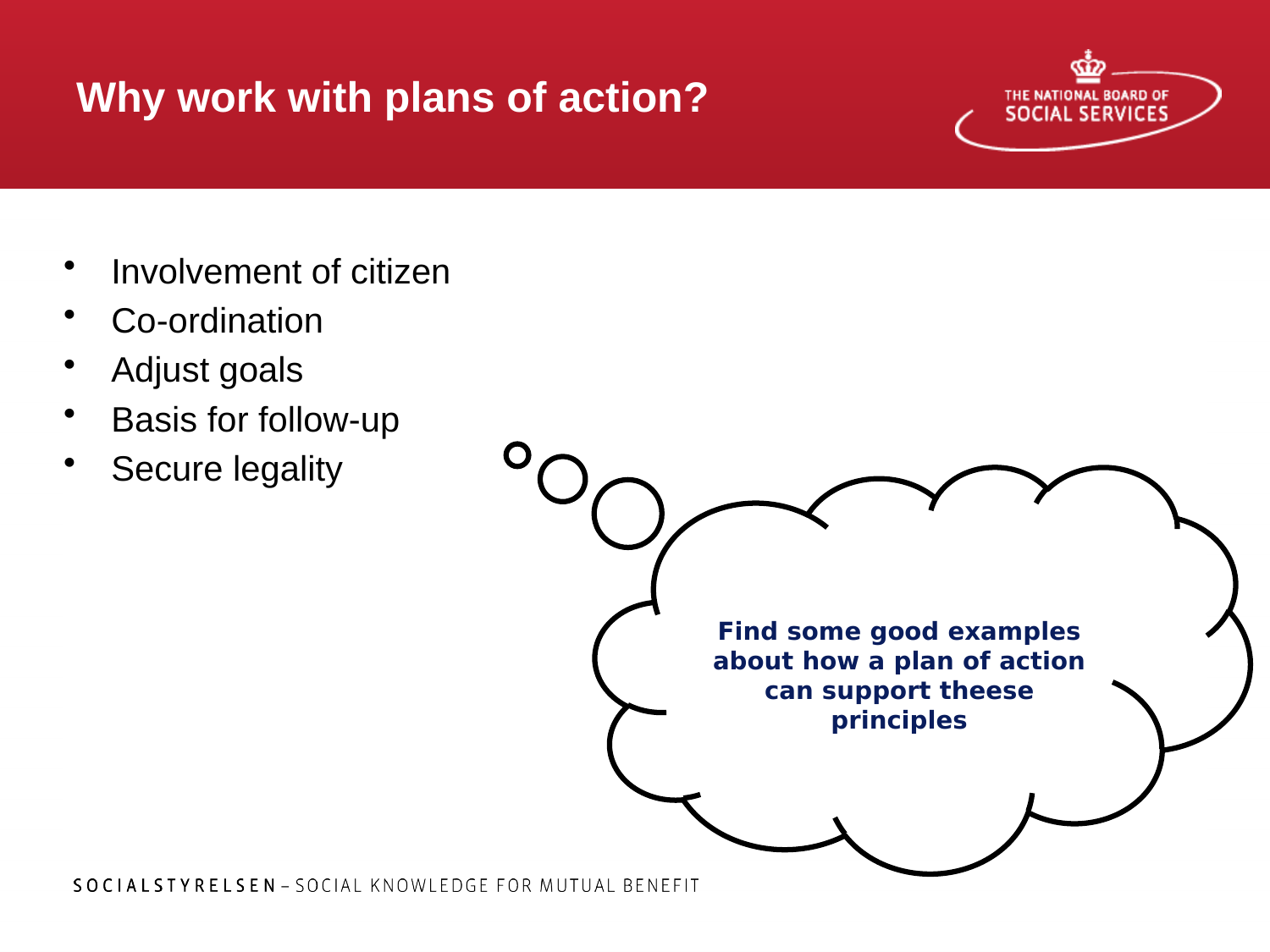

# Why work with plans of action?

Involvement of citizen
Co-ordination
Adjust goals
Basis for follow-up
Secure legality

Find some good examples about how a plan of action can support theese principles